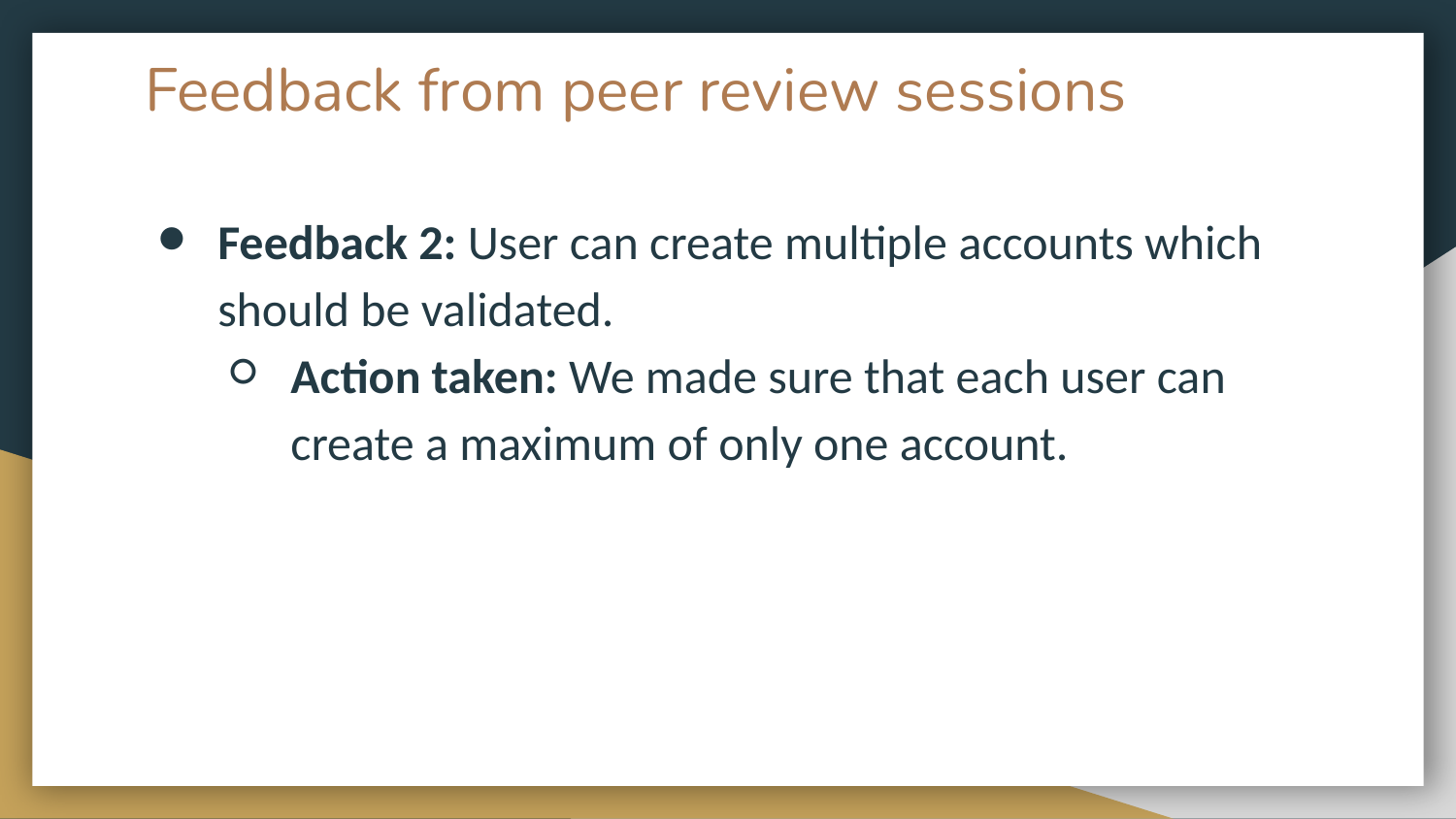

# Feedback from peer review sessions
Feedback 2: User can create multiple accounts which should be validated.
Action taken: We made sure that each user can create a maximum of only one account.